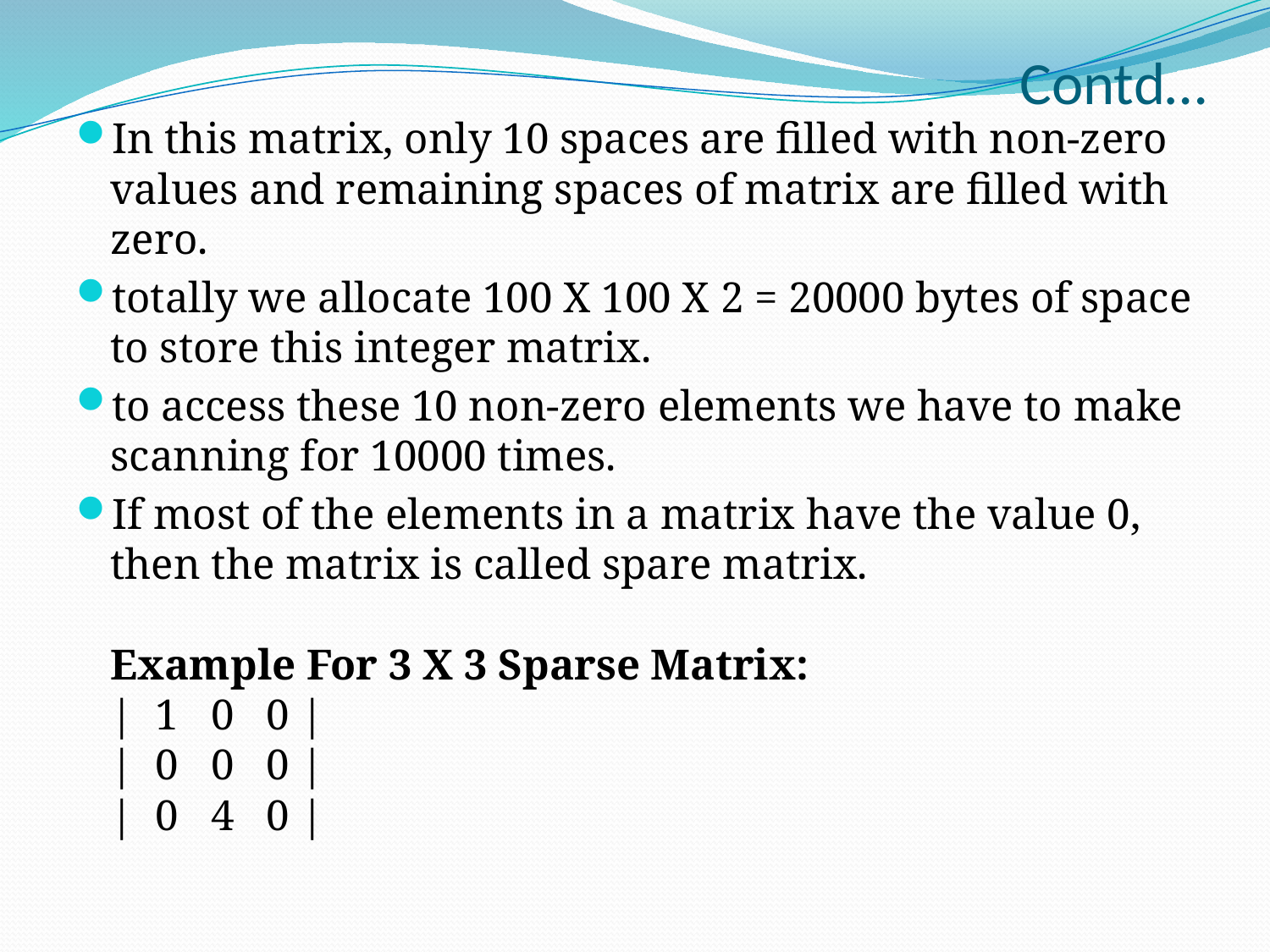

# Contd…
In this matrix, only 10 spaces are filled with non-zero values and remaining spaces of matrix are filled with zero.
totally we allocate 100 X 100 X 2 = 20000 bytes of space to store this integer matrix.
to access these 10 non-zero elements we have to make scanning for 10000 times.
If most of the elements in a matrix have the value 0, then the matrix is called spare matrix.
Example For 3 X 3 Sparse Matrix:
|  1   0   0 |
|  0   0   0 |
|  0   4   0 |